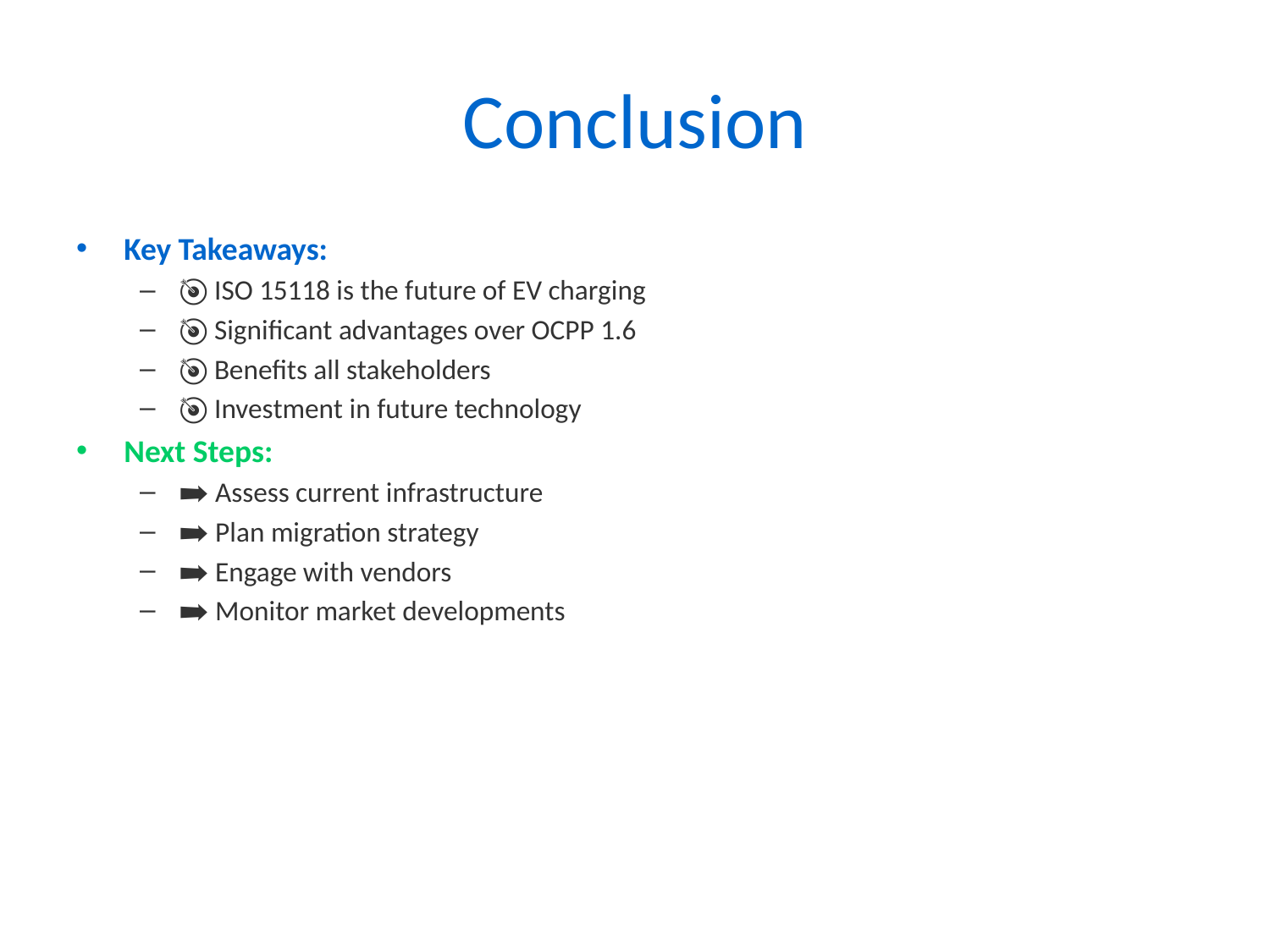

# Conclusion
Key Takeaways:
🎯 ISO 15118 is the future of EV charging
🎯 Significant advantages over OCPP 1.6
🎯 Benefits all stakeholders
🎯 Investment in future technology
Next Steps:
➡️ Assess current infrastructure
➡️ Plan migration strategy
➡️ Engage with vendors
➡️ Monitor market developments